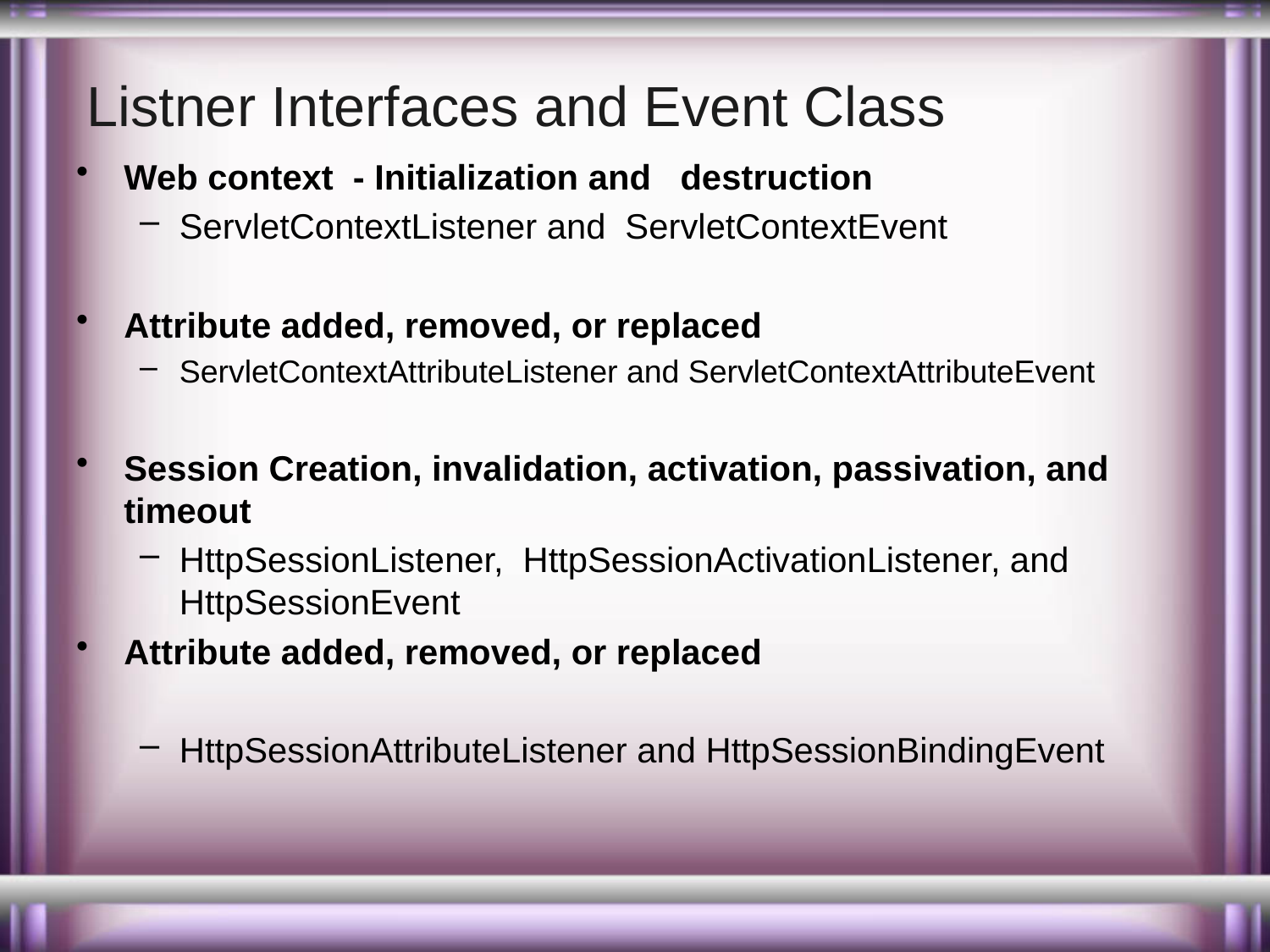

# Listner Interfaces and Event Class
Web context  - Initialization and   destruction
ServletContextListener and  ServletContextEvent

Attribute added, removed, or replaced
ServletContextAttributeListener and ServletContextAttributeEvent

Session Creation, invalidation, activation, passivation, and timeout
HttpSessionListener,  HttpSessionActivationListener, and HttpSessionEvent
Attribute added, removed, or replaced

HttpSessionAttributeListener and HttpSessionBindingEvent